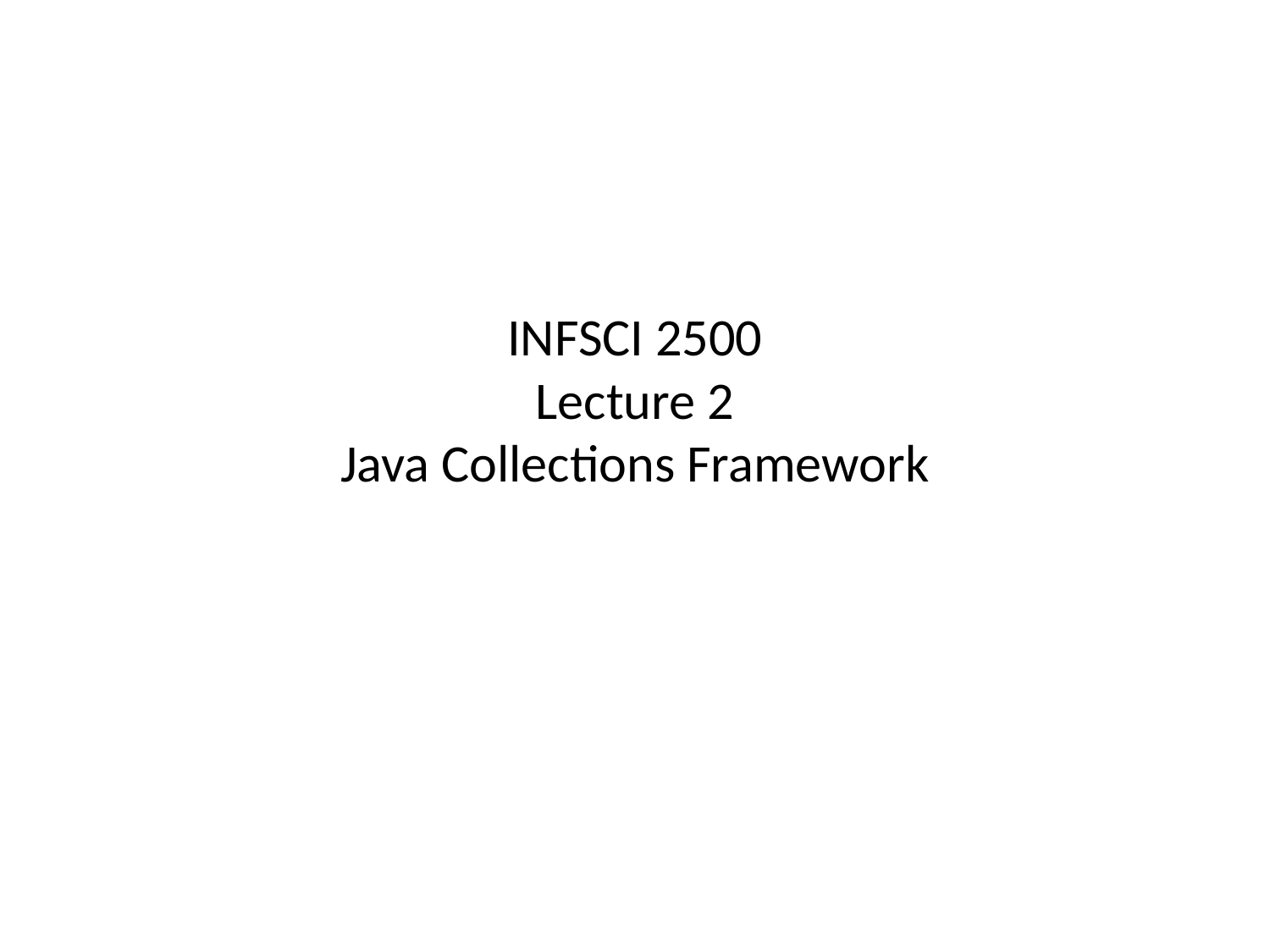

# INFSCI 2500 Lecture 2 Java Collections Framework